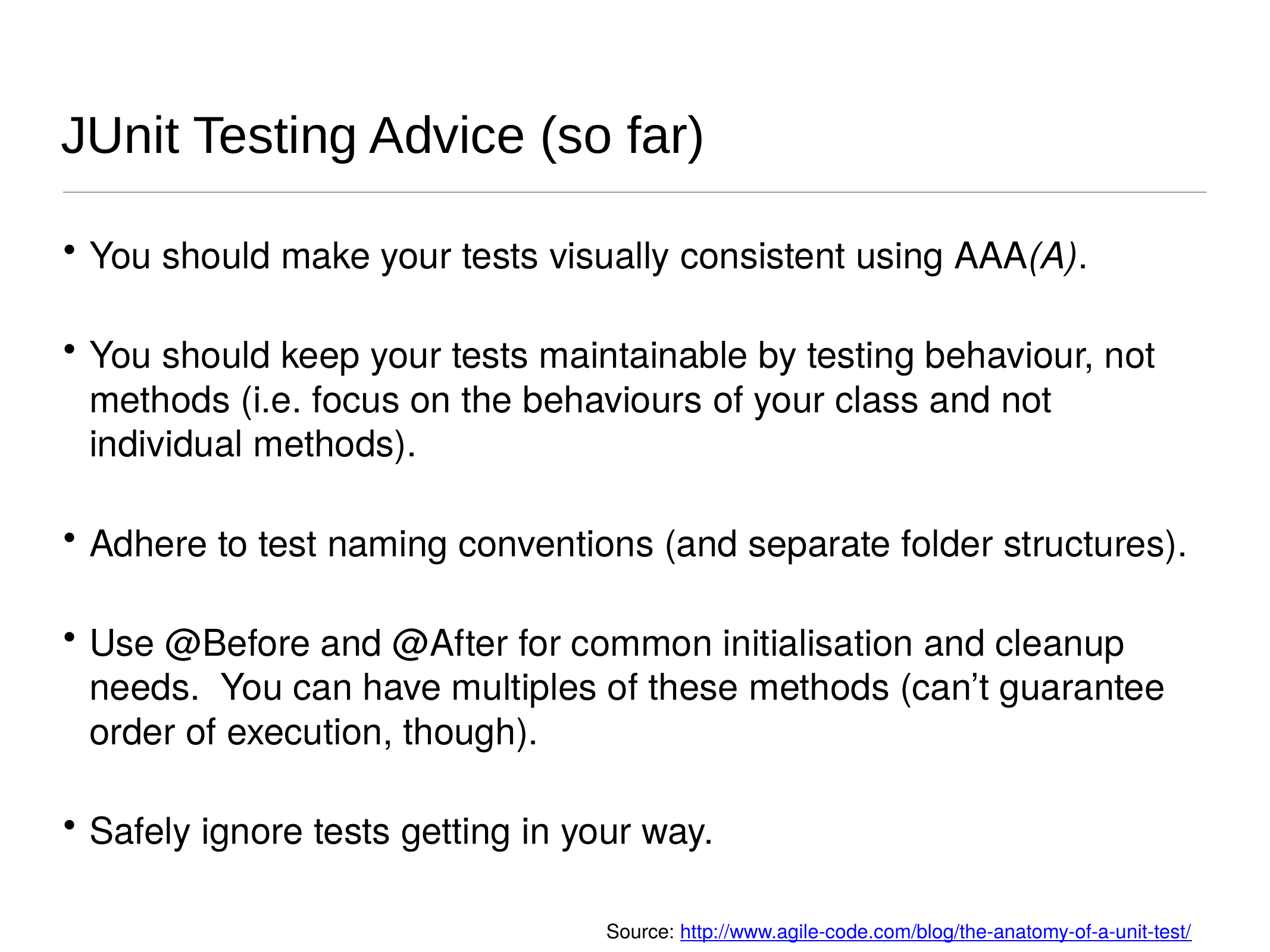

# JUnit Testing Advice (so far)
You should make your tests visually consistent using AAA(A).
You should keep your tests maintainable by testing behaviour, not methods (i.e. focus on the behaviours of your class and not individual methods).
Adhere to test naming conventions (and separate folder structures).
Use @Before and @After for common initialisation and cleanup needs.  You can have multiples of these methods (can’t guarantee order of execution, though).
Safely ignore tests getting in your way.
Source: http://www.agile-code.com/blog/the-anatomy-of-a-unit-test/